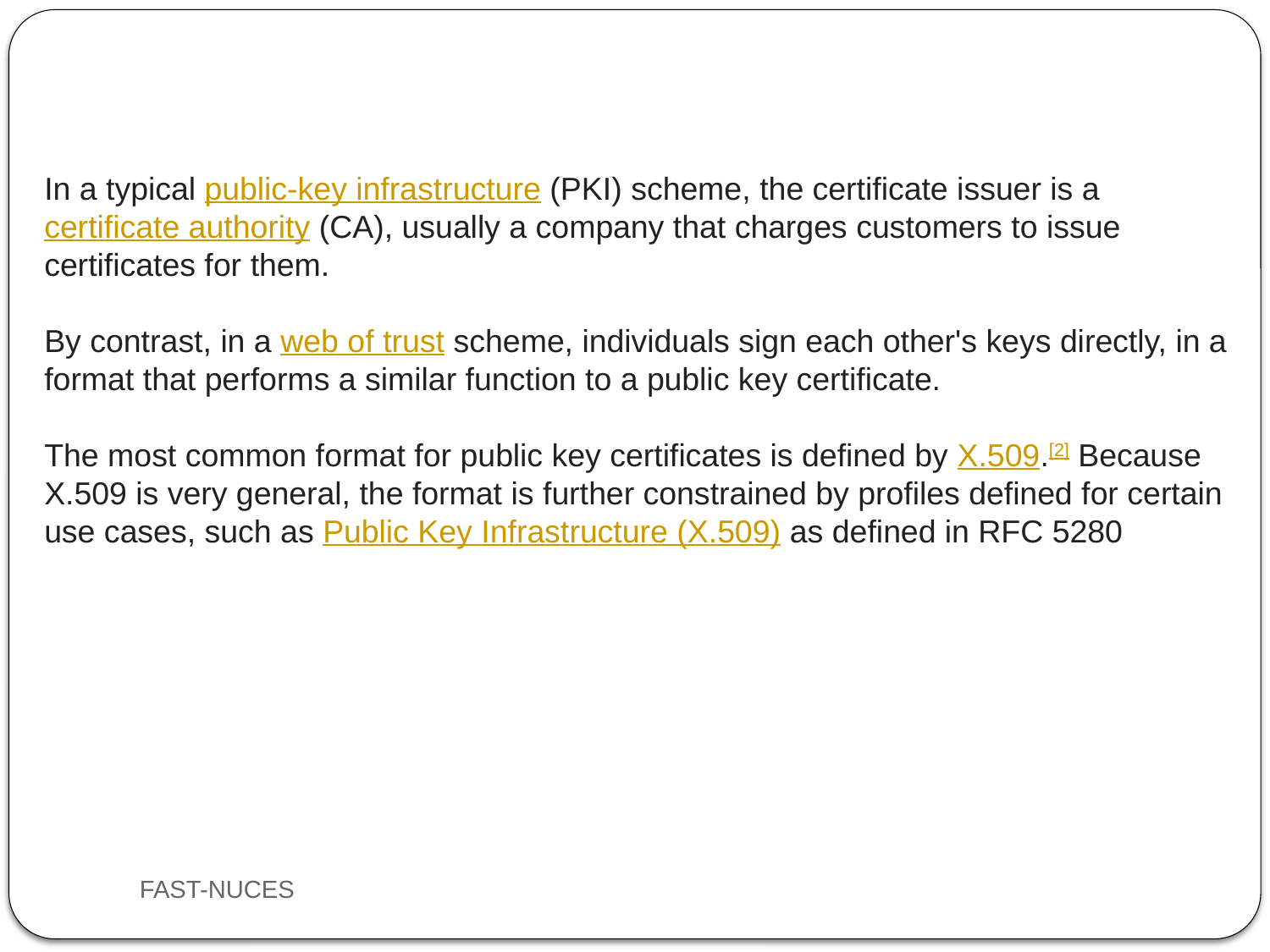

In a typical public-key infrastructure (PKI) scheme, the certificate issuer is a certificate authority (CA), usually a company that charges customers to issue certificates for them.

By contrast, in a web of trust scheme, individuals sign each other's keys directly, in a format that performs a similar function to a public key certificate.

The most common format for public key certificates is defined by X.509.[2] Because X.509 is very general, the format is further constrained by profiles defined for certain use cases, such as Public Key Infrastructure (X.509) as defined in RFC 5280
FAST-NUCES